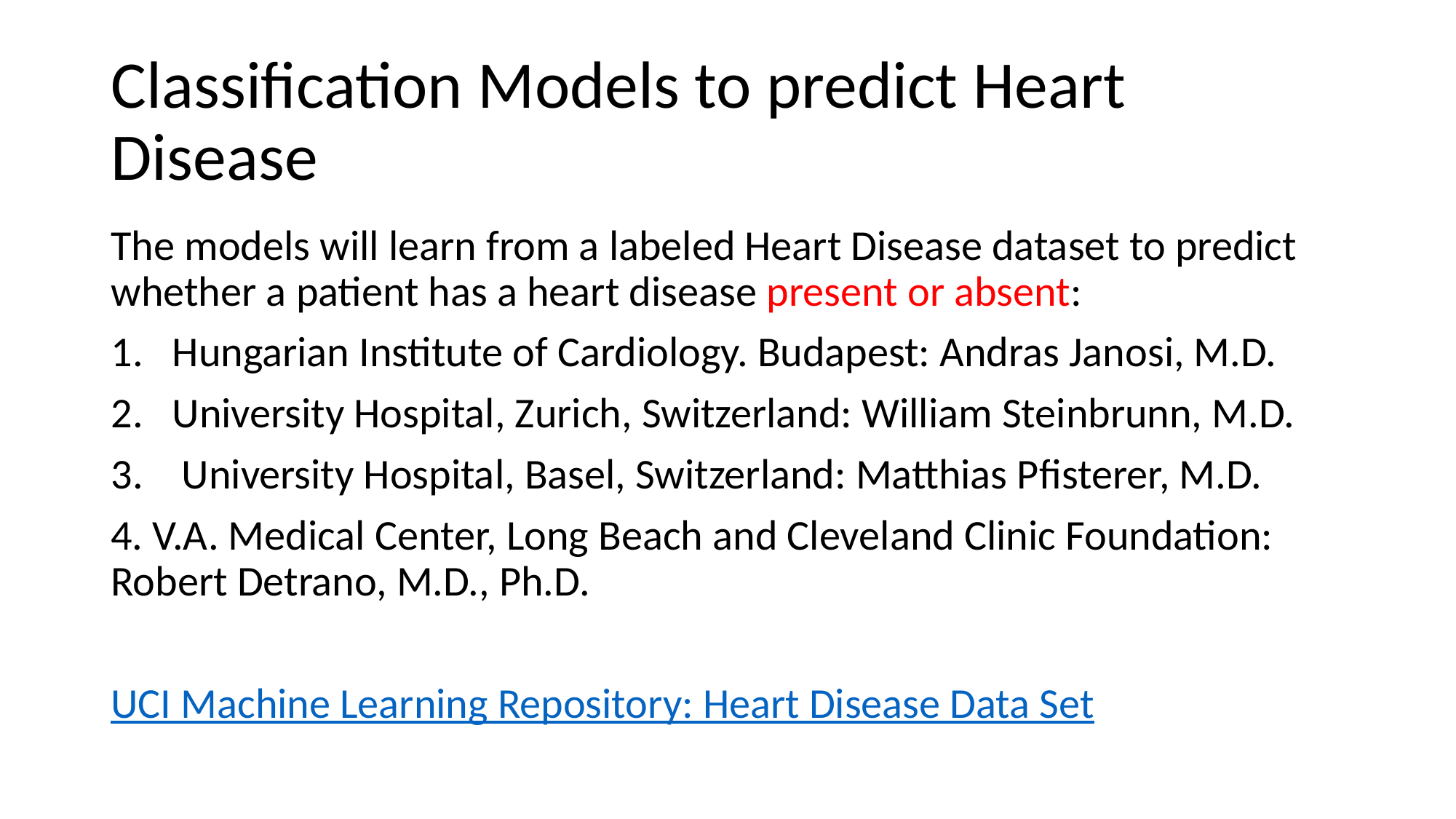

# Classification Models to predict Heart Disease
The models will learn from a labeled Heart Disease dataset to predict whether a patient has a heart disease present or absent:
Hungarian Institute of Cardiology. Budapest: Andras Janosi, M.D.
University Hospital, Zurich, Switzerland: William Steinbrunn, M.D.
 University Hospital, Basel, Switzerland: Matthias Pfisterer, M.D.
4. V.A. Medical Center, Long Beach and Cleveland Clinic Foundation:	  Robert Detrano, M.D., Ph.D.

UCI Machine Learning Repository: Heart Disease Data Set